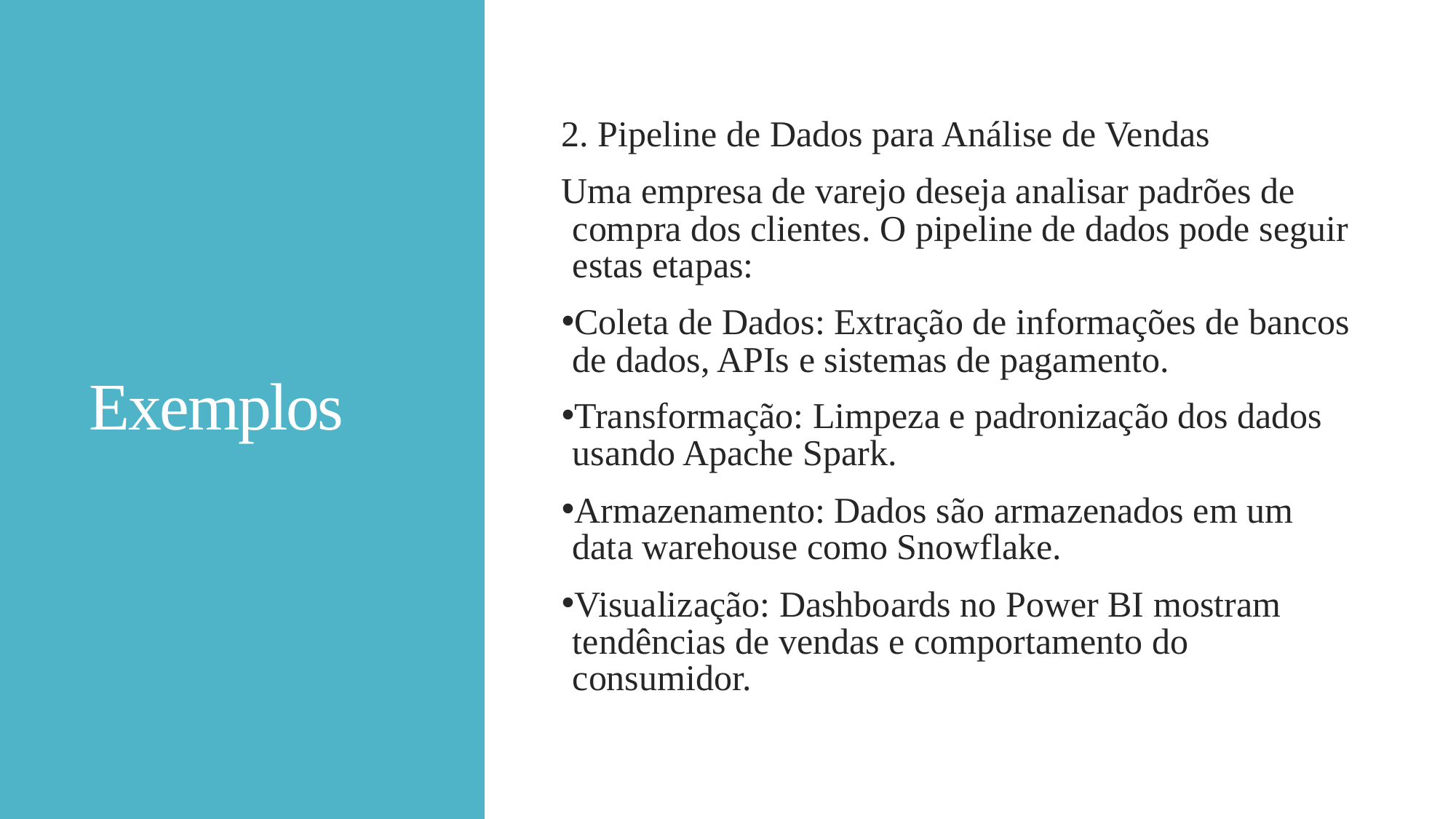

# Exemplos
2. Pipeline de Dados para Análise de Vendas
Uma empresa de varejo deseja analisar padrões de compra dos clientes. O pipeline de dados pode seguir estas etapas:
Coleta de Dados: Extração de informações de bancos de dados, APIs e sistemas de pagamento.
Transformação: Limpeza e padronização dos dados usando Apache Spark.
Armazenamento: Dados são armazenados em um data warehouse como Snowflake.
Visualização: Dashboards no Power BI mostram tendências de vendas e comportamento do consumidor.